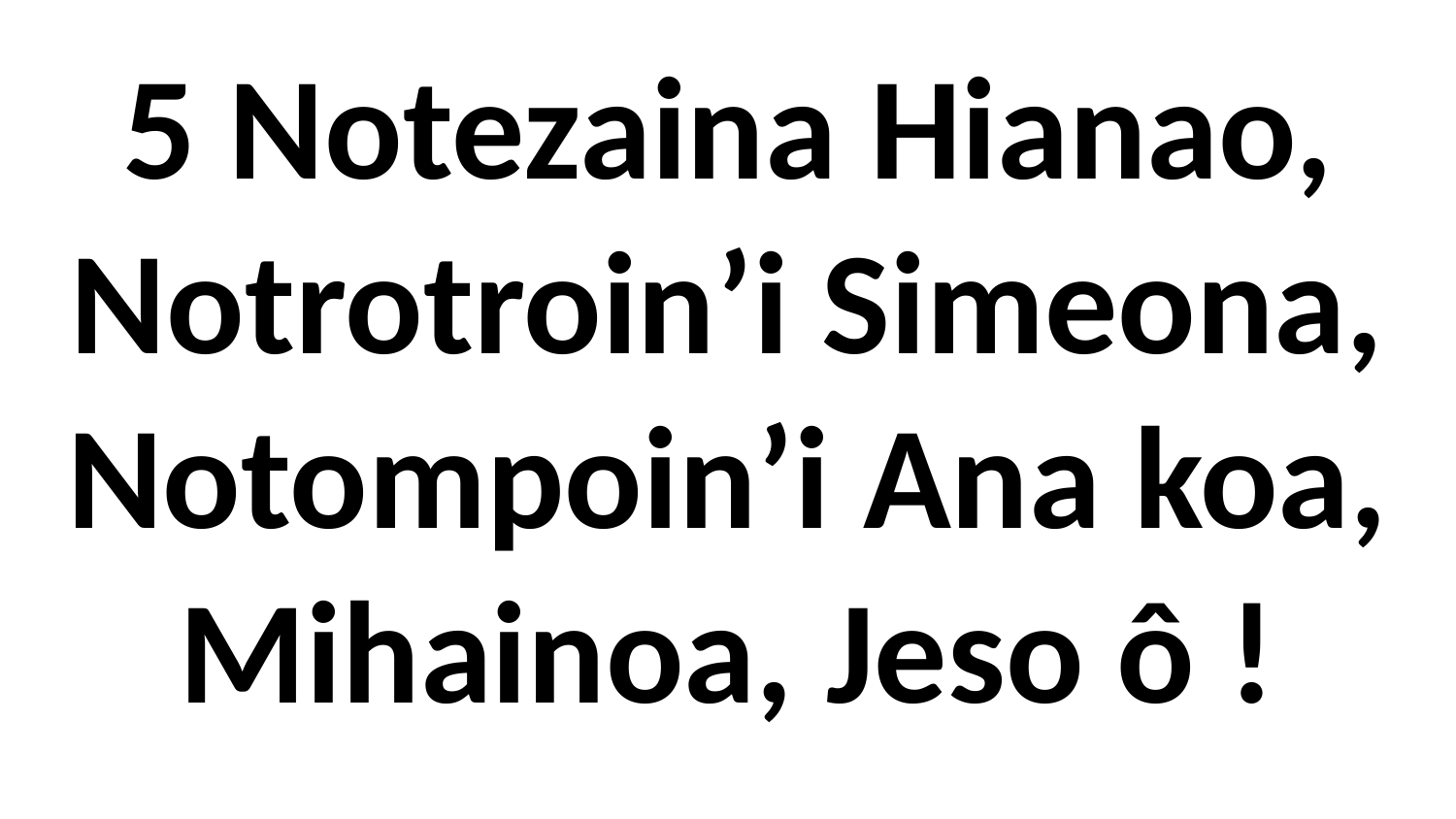

# 5 Notezaina Hianao, Notrotroin’i Simeona, Notompoin’i Ana koa, Mihainoa, Jeso ô !